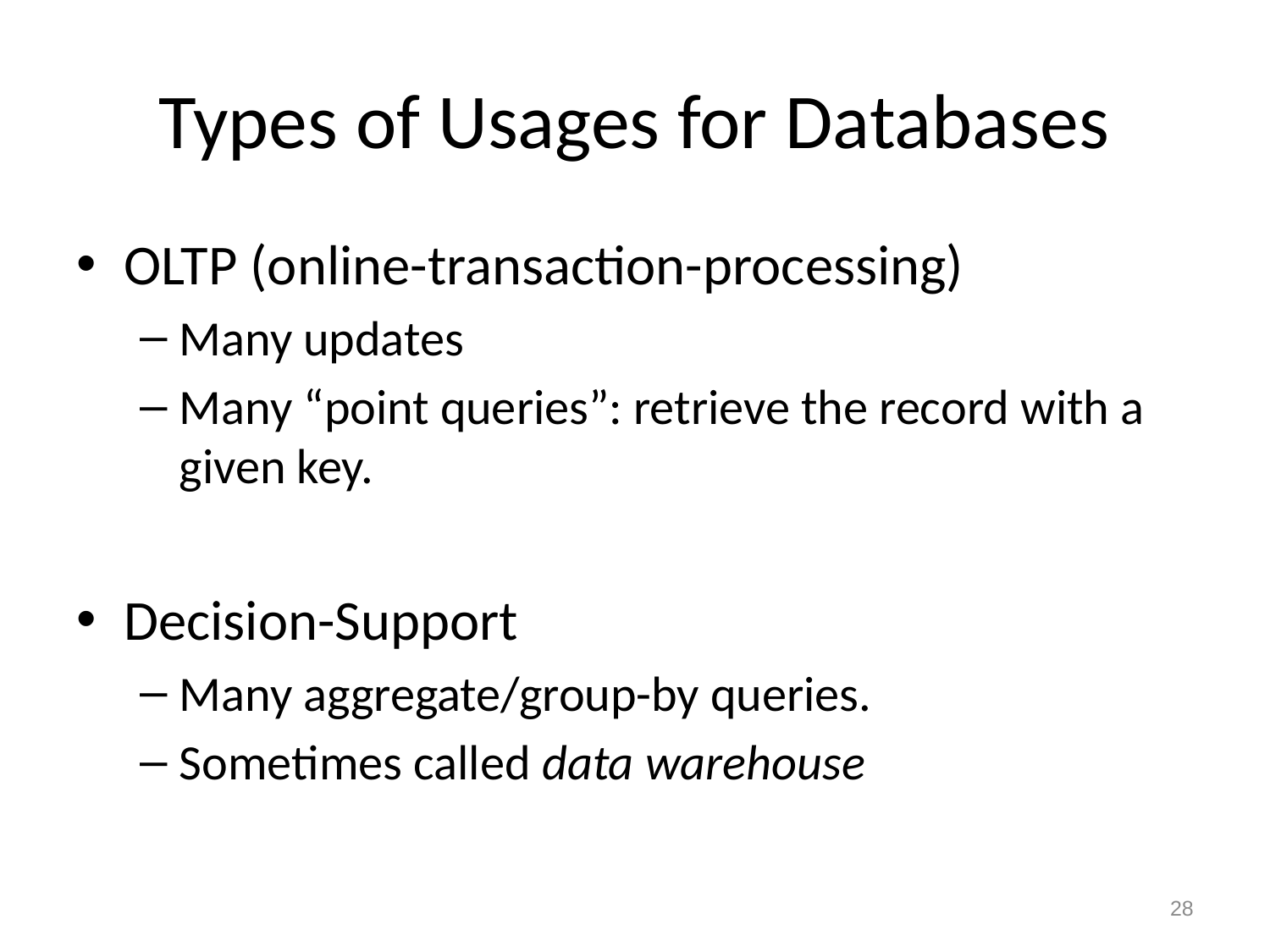

# Types of Usages for Databases
OLTP (online-transaction-processing)
Many updates
Many “point queries”: retrieve the record with a given key.

Decision-Support
Many aggregate/group-by queries.
Sometimes called data warehouse

28